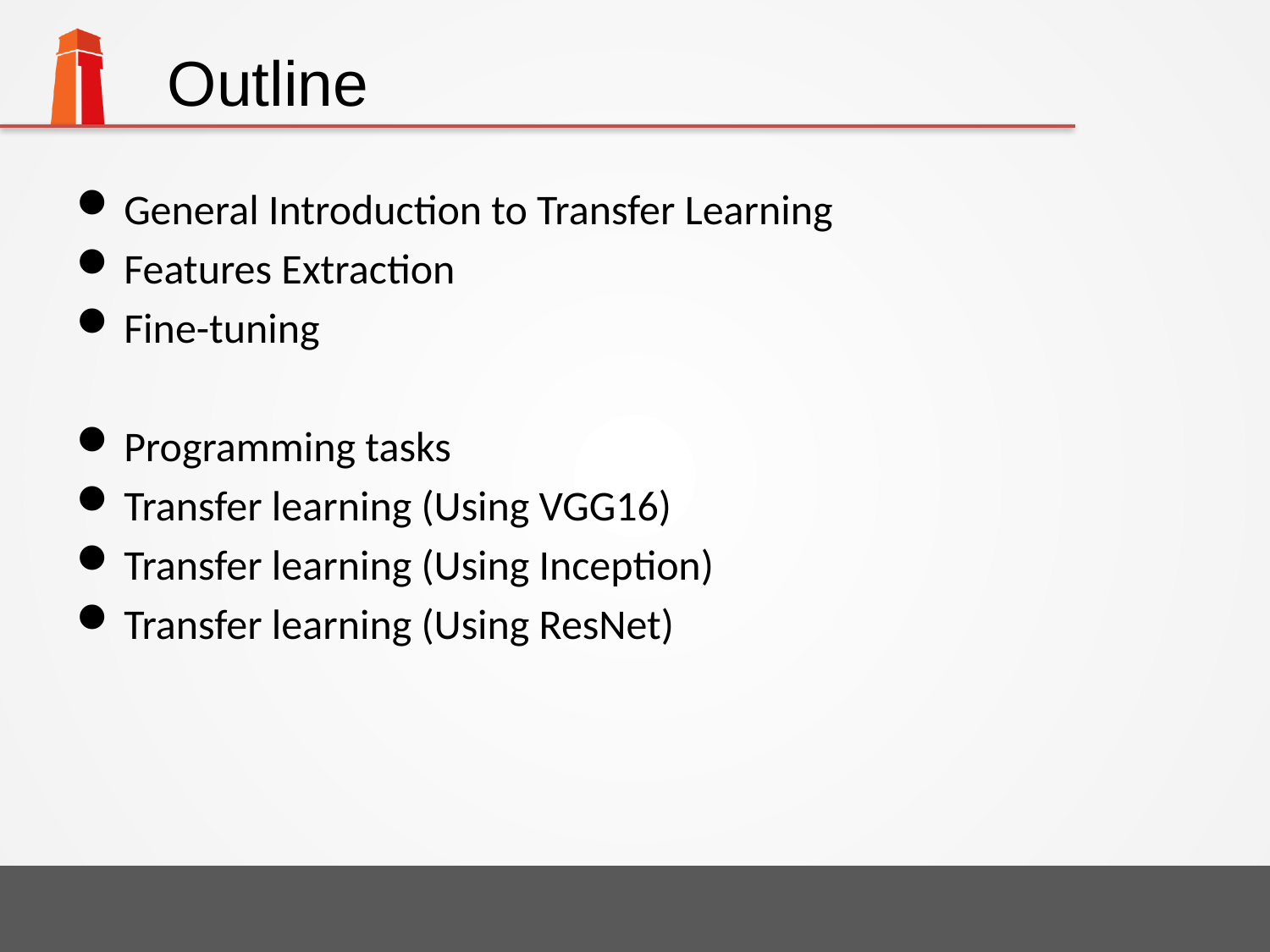

# Outline
General Introduction to Transfer Learning
Features Extraction
Fine-tuning

Programming tasks
Transfer learning (Using VGG16)
Transfer learning (Using Inception)
Transfer learning (Using ResNet)